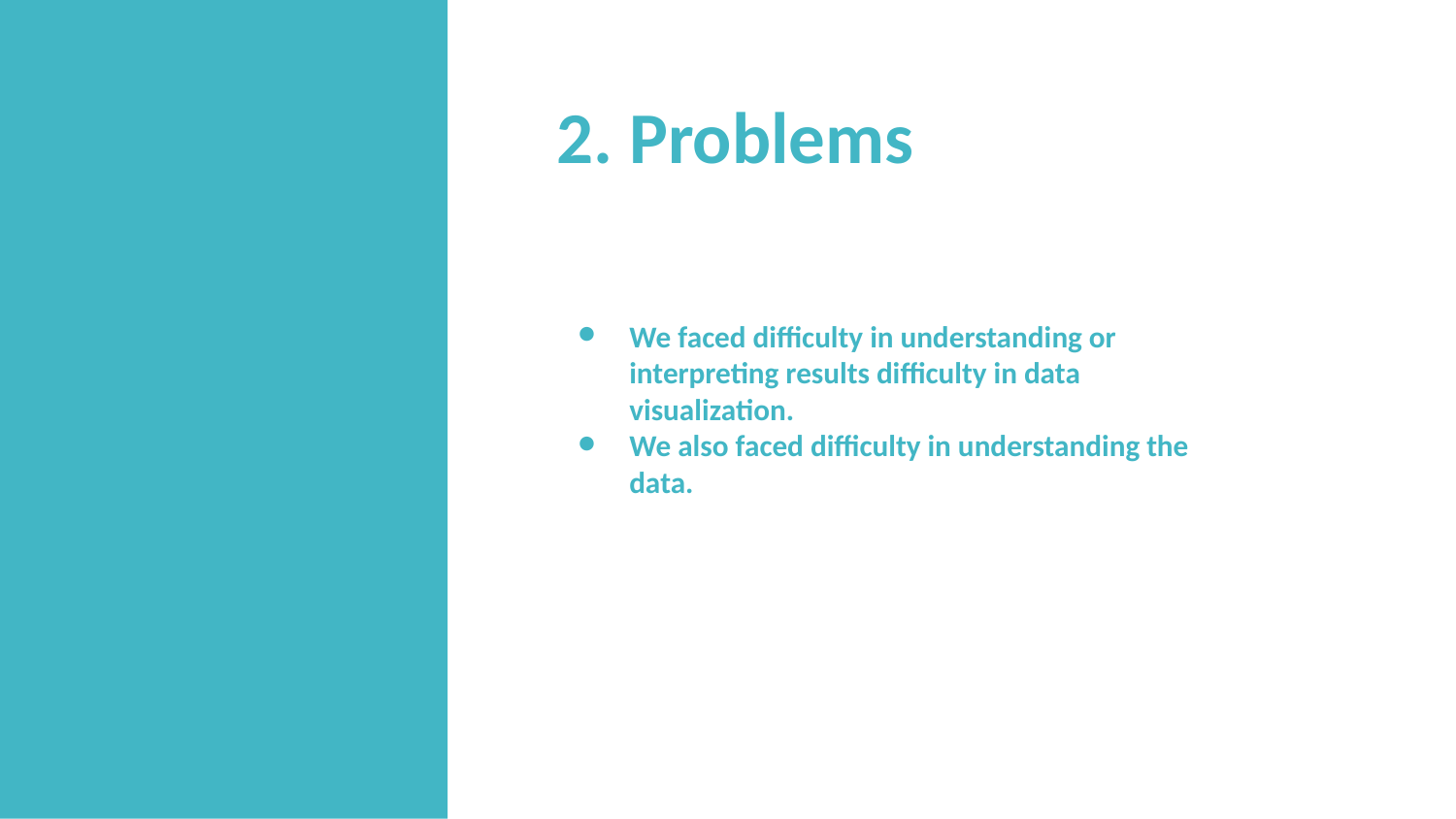

2. Problems
We faced difficulty in understanding or interpreting results difficulty in data visualization.
We also faced difficulty in understanding the data.